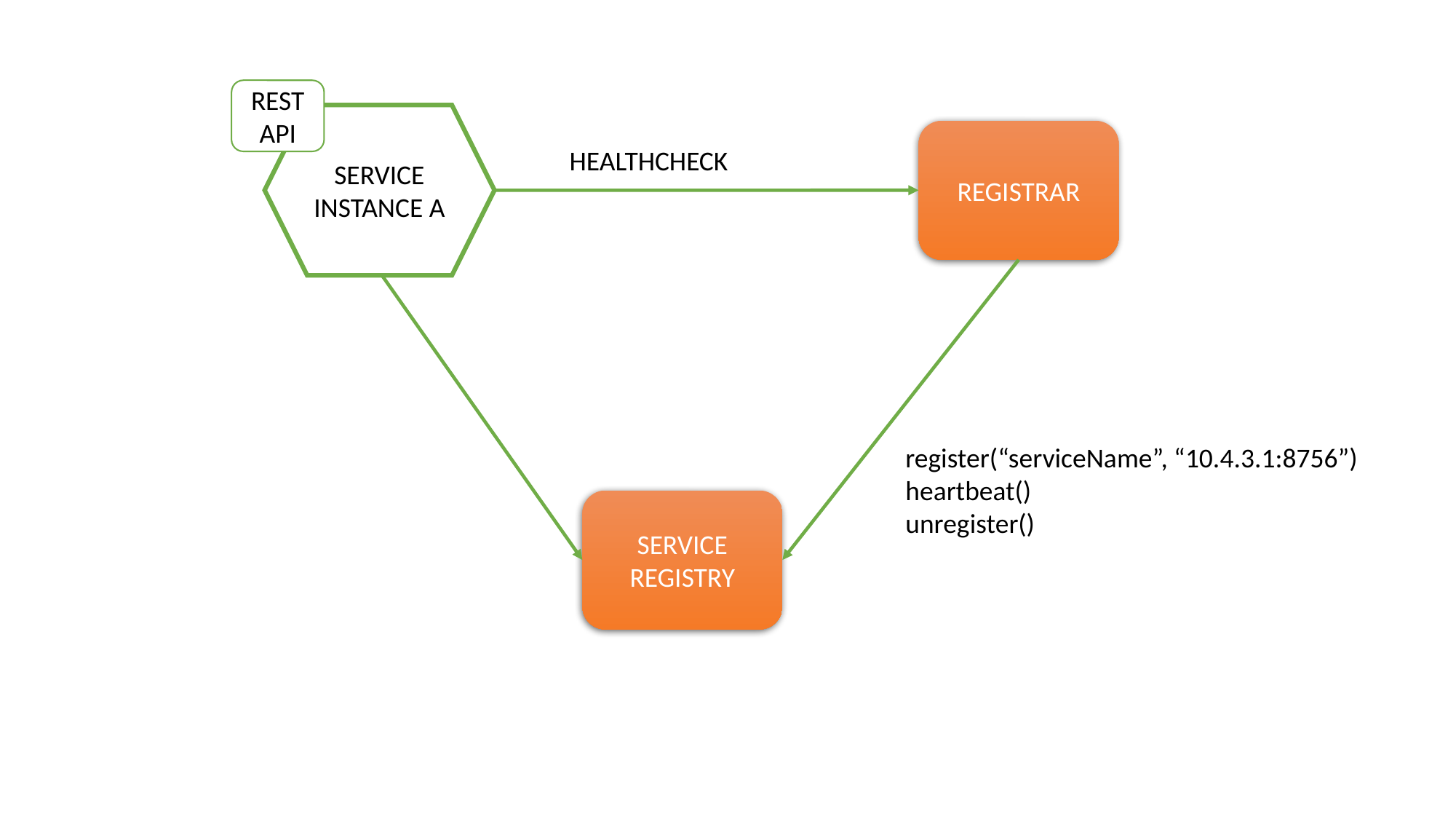

REST
API
SERVICE INSTANCE A
REGISTRAR
HEALTHCHECK
register(“serviceName”, “10.4.3.1:8756”)
heartbeat()
unregister()
SERVICE REGISTRY